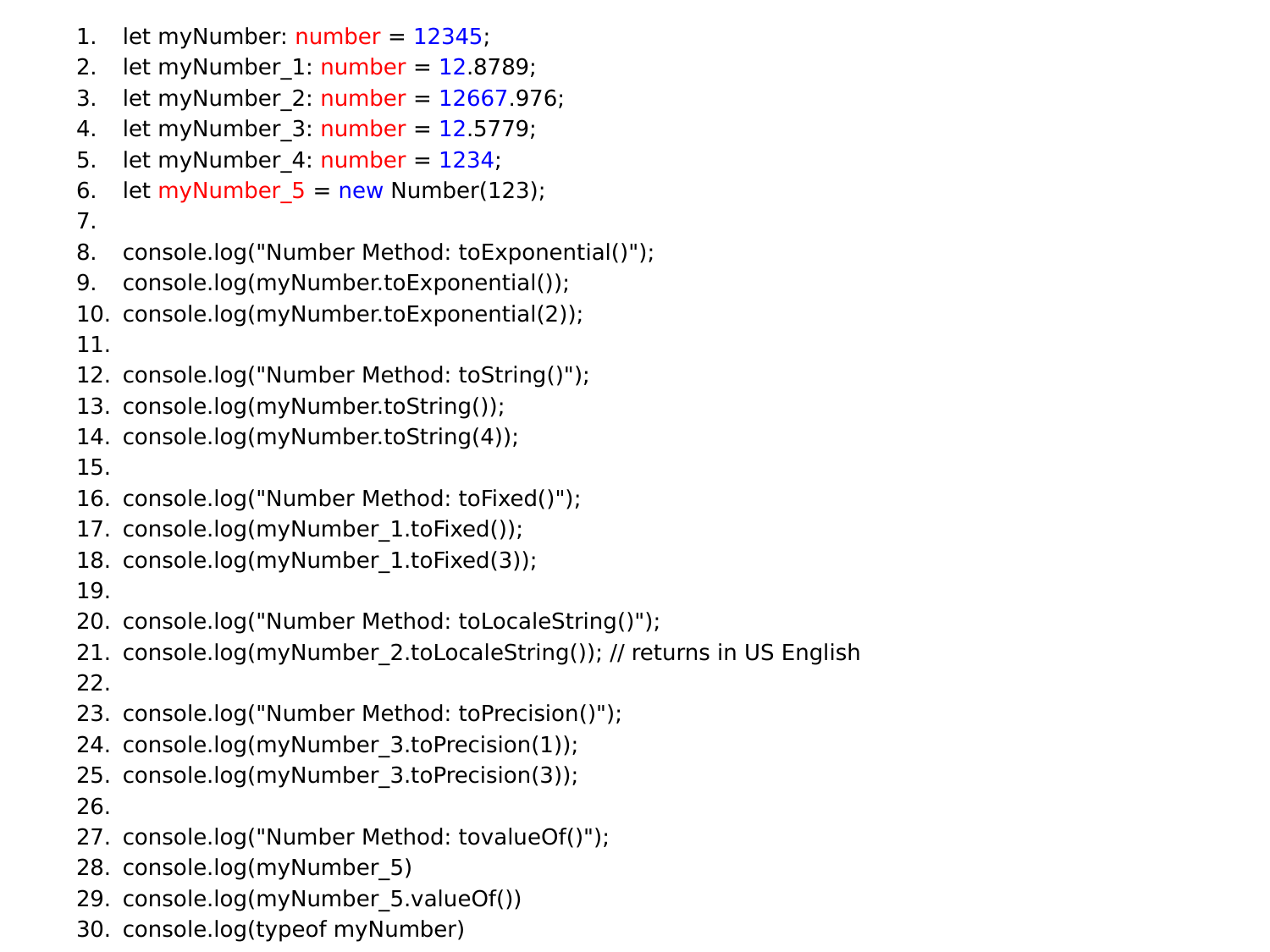

let myNumber: number = 12345;
let myNumber_1: number = 12.8789;
let myNumber_2: number = 12667.976;
let myNumber_3: number = 12.5779;
let myNumber_4: number = 1234;
let myNumber_5 = new Number(123);

console.log("Number Method: toExponential()");
console.log(myNumber.toExponential());
console.log(myNumber.toExponential(2));

console.log("Number Method: toString()");
console.log(myNumber.toString());
console.log(myNumber.toString(4));

console.log("Number Method: toFixed()");
console.log(myNumber_1.toFixed());
console.log(myNumber_1.toFixed(3));

console.log("Number Method: toLocaleString()");
console.log(myNumber_2.toLocaleString()); // returns in US English

console.log("Number Method: toPrecision()");
console.log(myNumber_3.toPrecision(1));
console.log(myNumber_3.toPrecision(3));

console.log("Number Method: tovalueOf()");
console.log(myNumber_5)
console.log(myNumber_5.valueOf())
console.log(typeof myNumber)